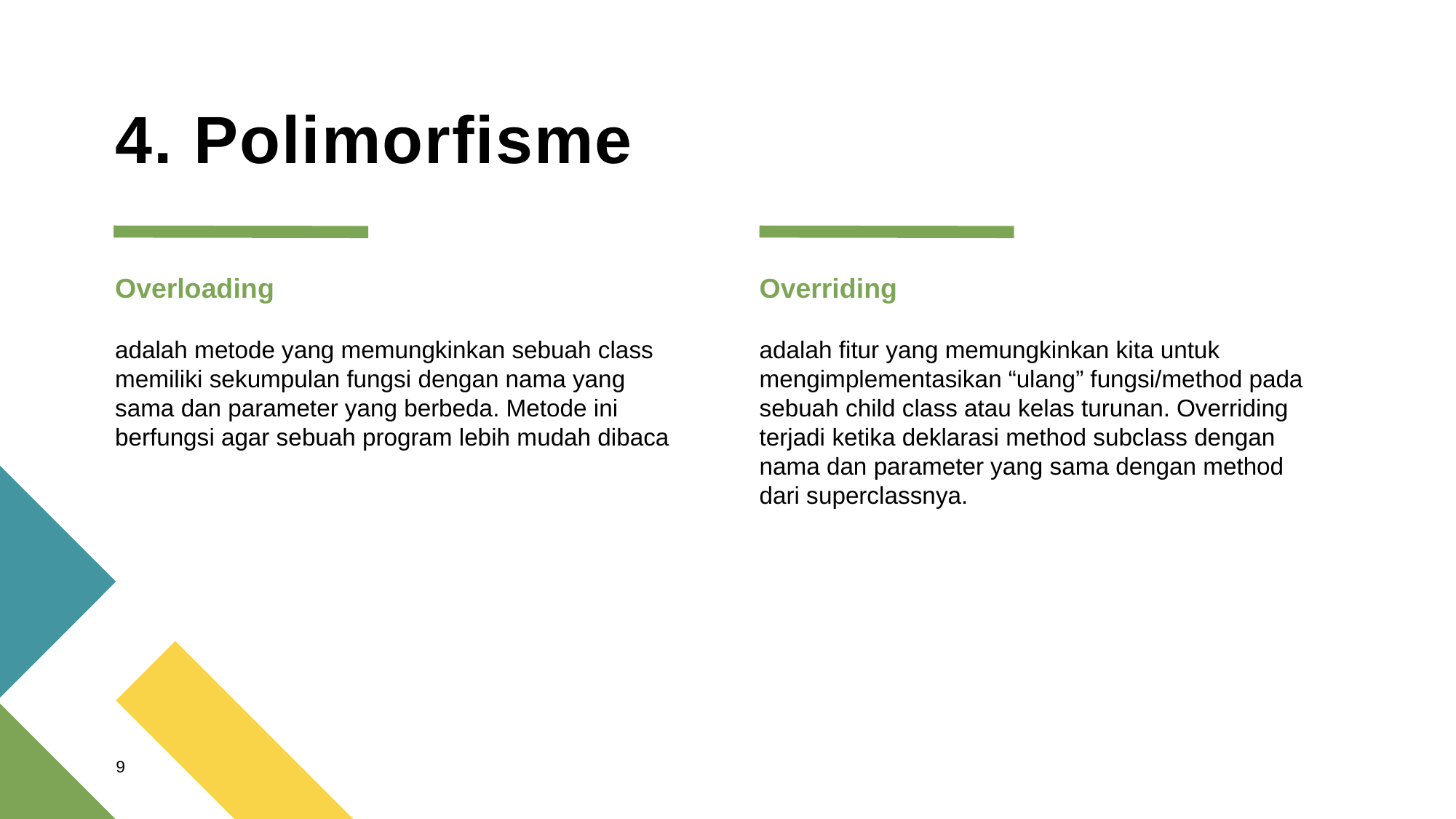

# 4. Polimorfisme
Overloading
Overriding
adalah metode yang memungkinkan sebuah class memiliki sekumpulan fungsi dengan nama yang sama dan parameter yang berbeda. Metode ini berfungsi agar sebuah program lebih mudah dibaca
adalah fitur yang memungkinkan kita untuk mengimplementasikan “ulang” fungsi/method pada sebuah child class atau kelas turunan. Overriding terjadi ketika deklarasi method subclass dengan nama dan parameter yang sama dengan method dari superclassnya.
9